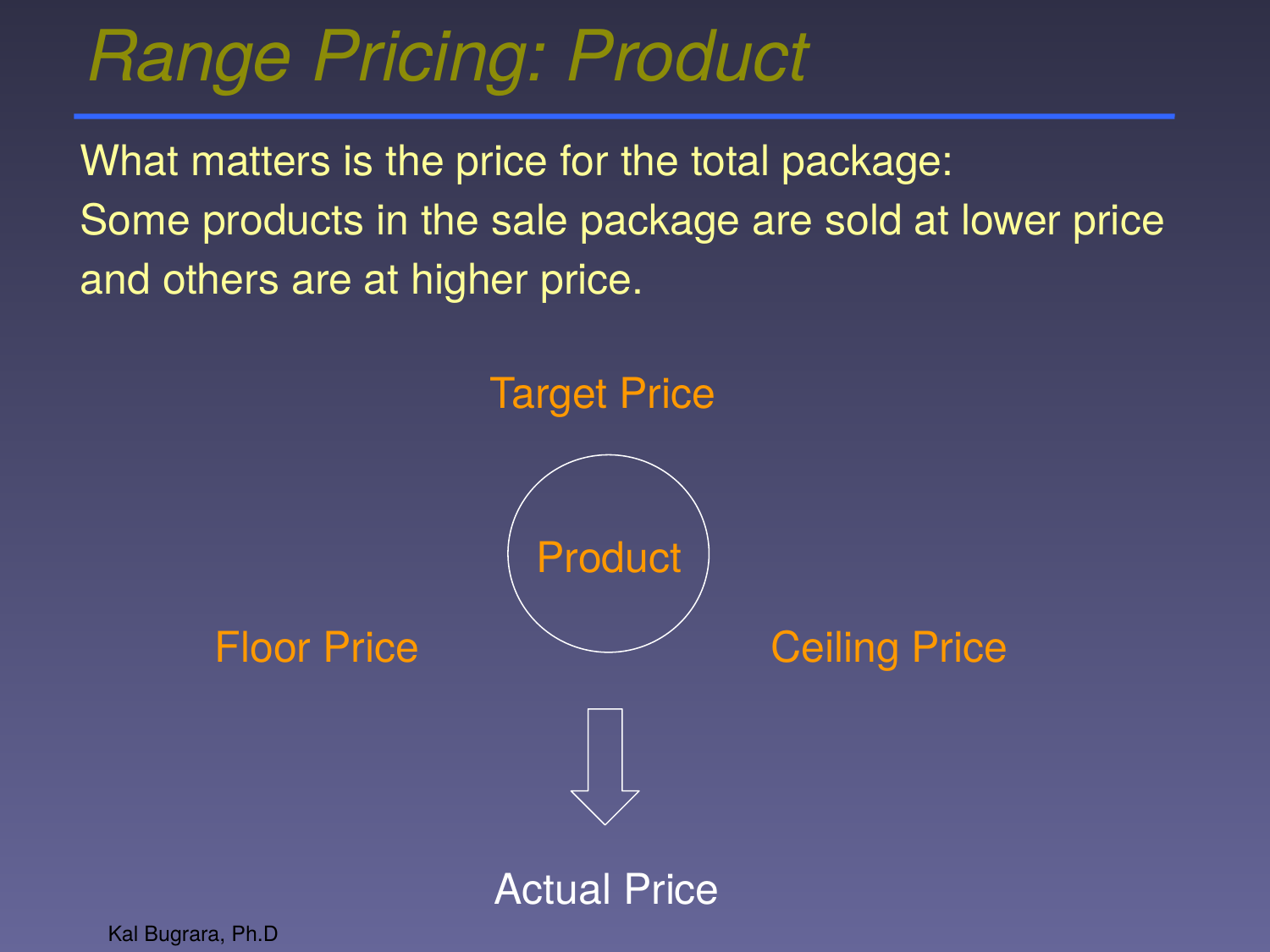

# Range Pricing: Product
What matters is the price for the total package:
Some products in the sale package are sold at lower price
and others are at higher price.
Target Price

Product
Floor Price
Ceiling Price

Actual Price
Kal Bugrara, Ph.D